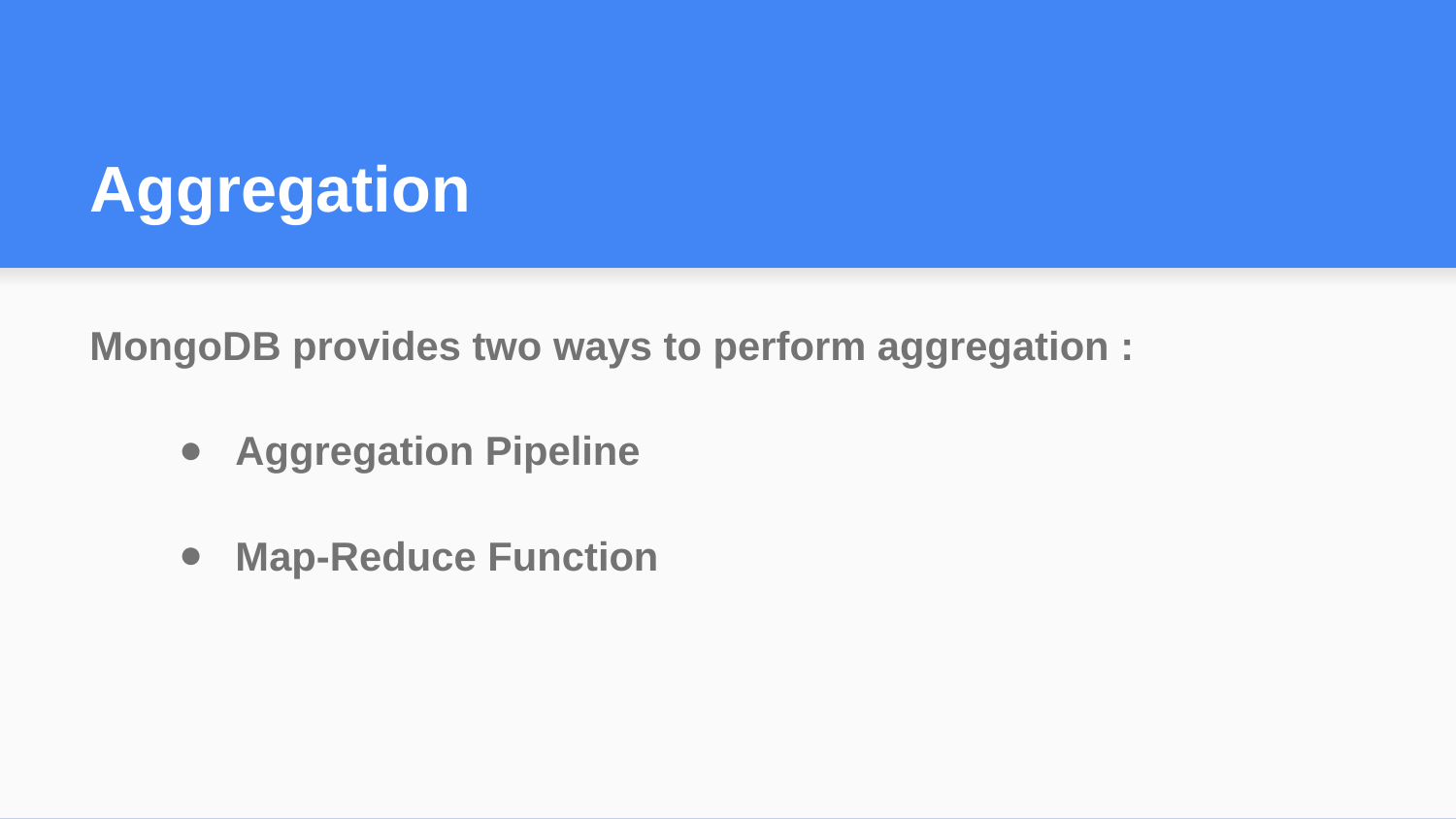

# Aggregation
MongoDB provides two ways to perform aggregation :
Aggregation Pipeline
Map-Reduce Function